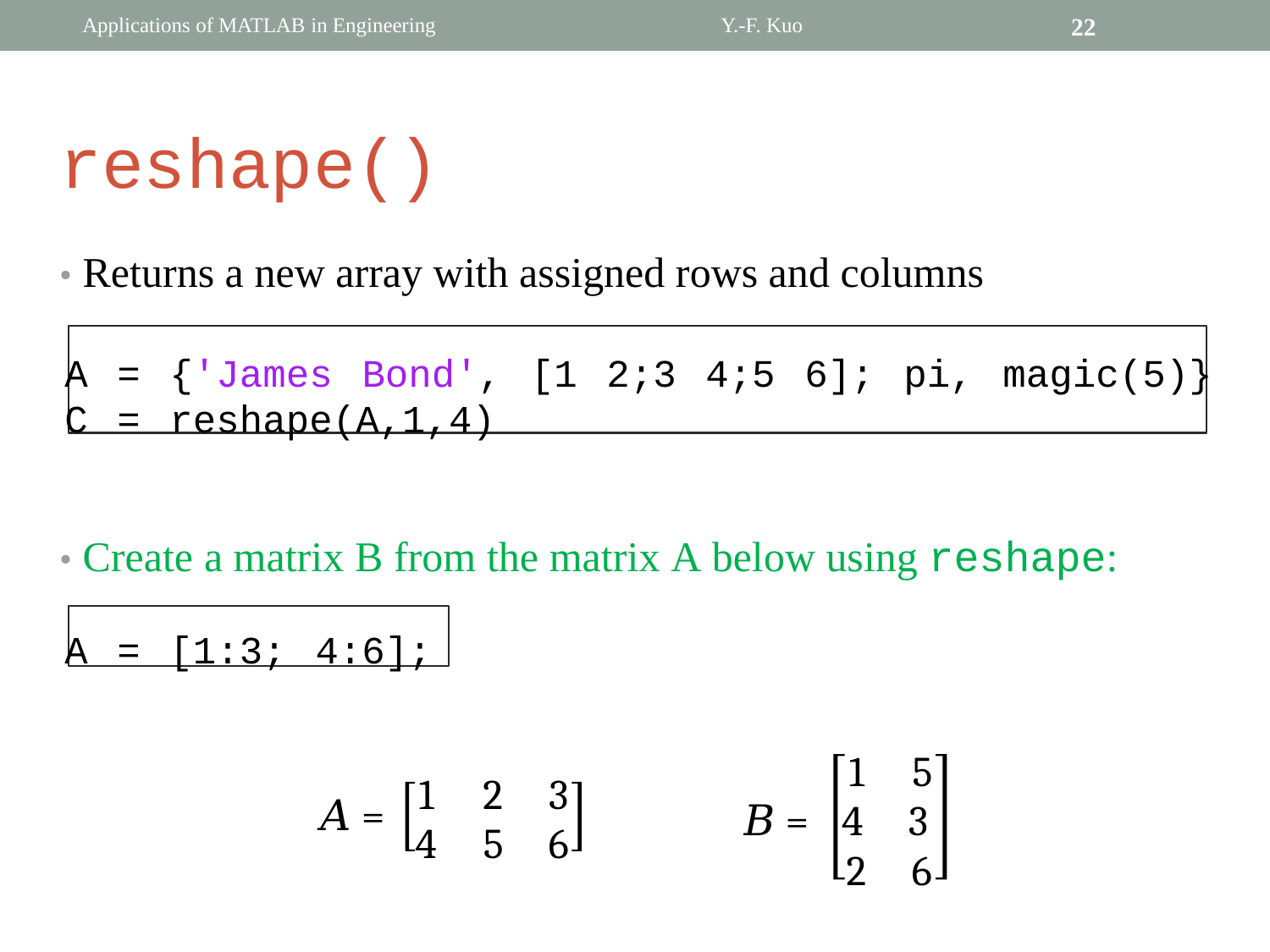

Applications of MATLAB in Engineering
Y.-F. Kuo
22

reshape()

• Returns a new array with assigned rows and columns

	A   =   {'James   Bond',   [1   2;3   4;5   6];   pi,   magic(5)}
	C   =   reshape(A,1,4)

• Create a matrix B from the matrix A below using reshape:

	A   =   [1:3;   4:6];

	1    5
𝐵 =   4    3
	2    6

1
4
2    3
5    6

𝐴 =